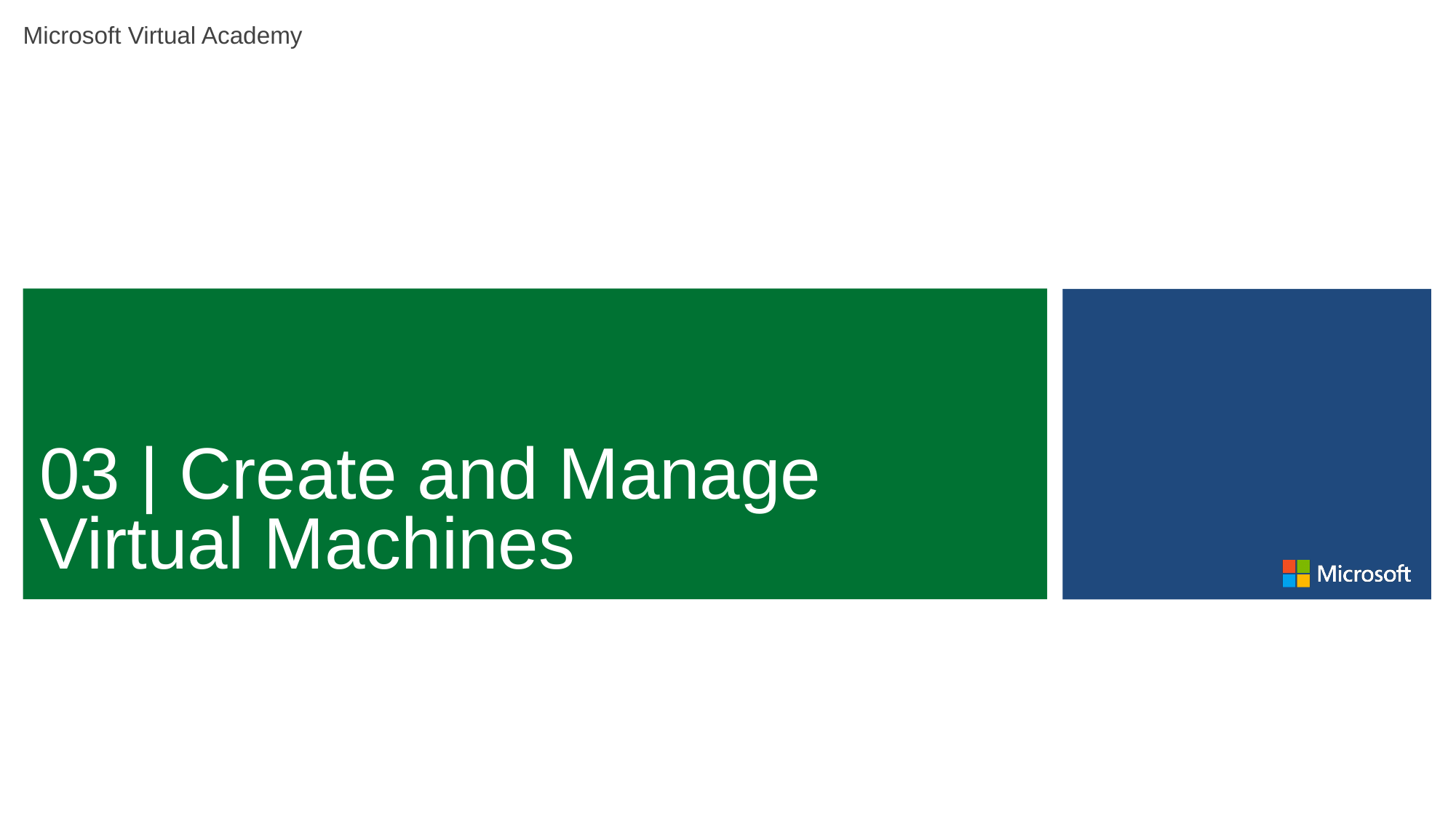

# 03 | Create and Manage Virtual Machines